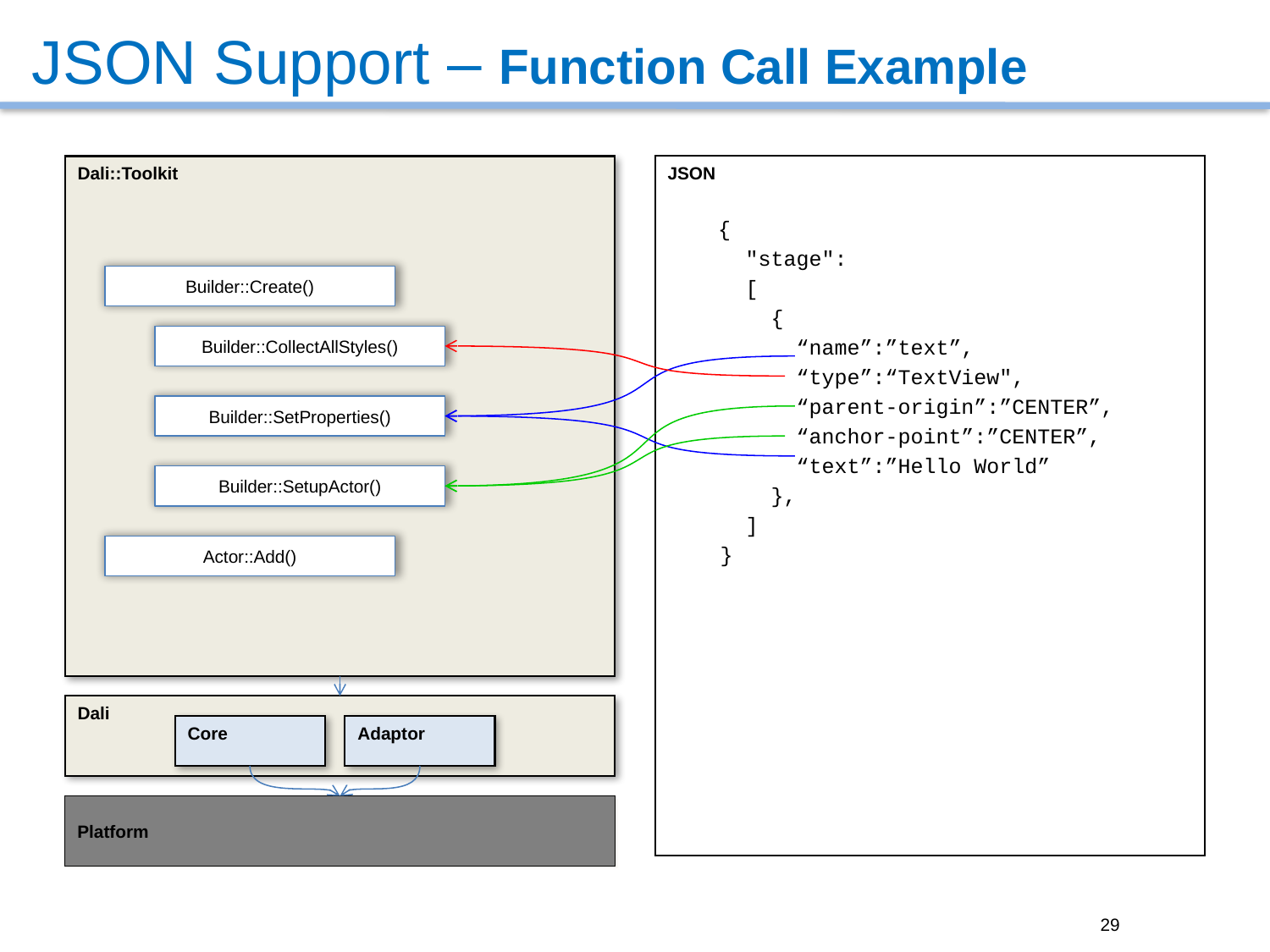

# JSON Support – Function Call Example
Dali::Toolkit
JSON
 {
   "stage":
   [
     {
       “name”:”text”,
       “type”:“TextView",
       “parent-origin”:”CENTER”,
       “anchor-point”:”CENTER”,
       “text”:”Hello World”
     },
   ]
 }
Builder::Create()
Builder::CollectAllStyles()
Builder::SetProperties()
Builder::SetupActor()
Actor::Add()
Dali
Core
Adaptor
Platform
29